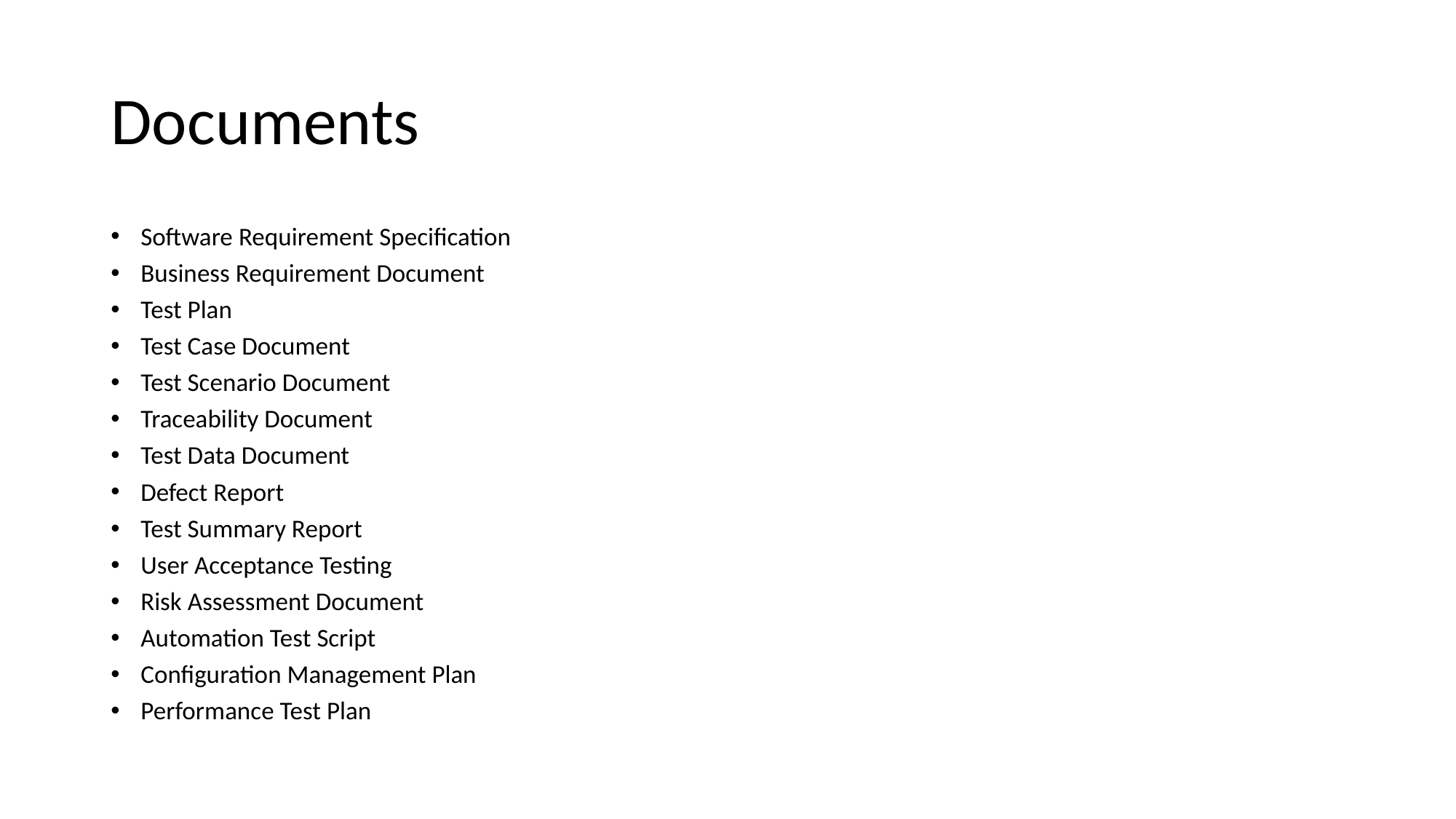

# Documents
Software Requirement Specification
Business Requirement Document
Test Plan
Test Case Document
Test Scenario Document
Traceability Document
Test Data Document
Defect Report
Test Summary Report
User Acceptance Testing
Risk Assessment Document
Automation Test Script
Configuration Management Plan
Performance Test Plan